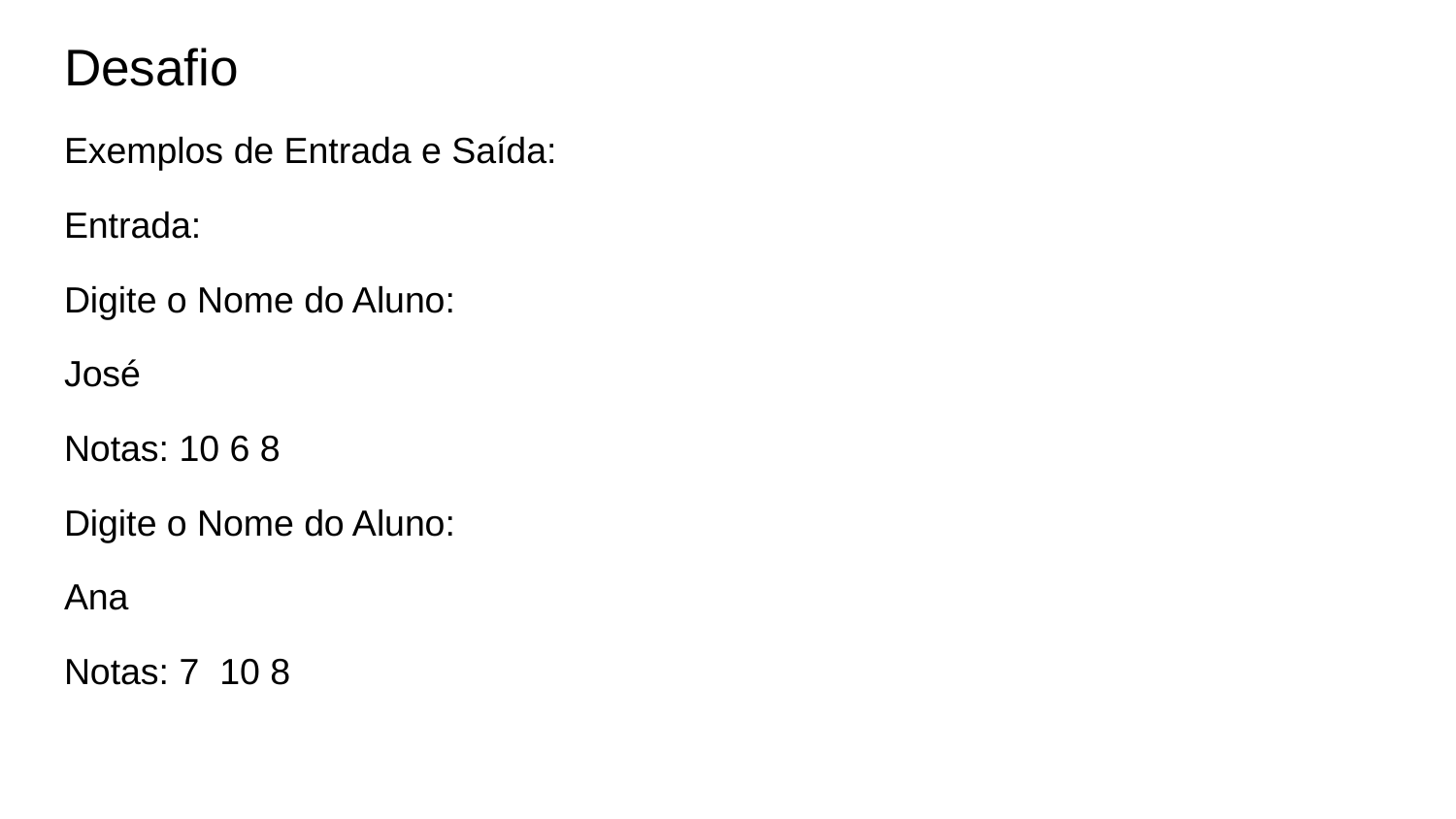

# Desafio
Exemplos de Entrada e Saída:
Entrada:
Digite o Nome do Aluno:
José
Notas: 10 6 8
Digite o Nome do Aluno:
Ana
Notas: 7  10 8